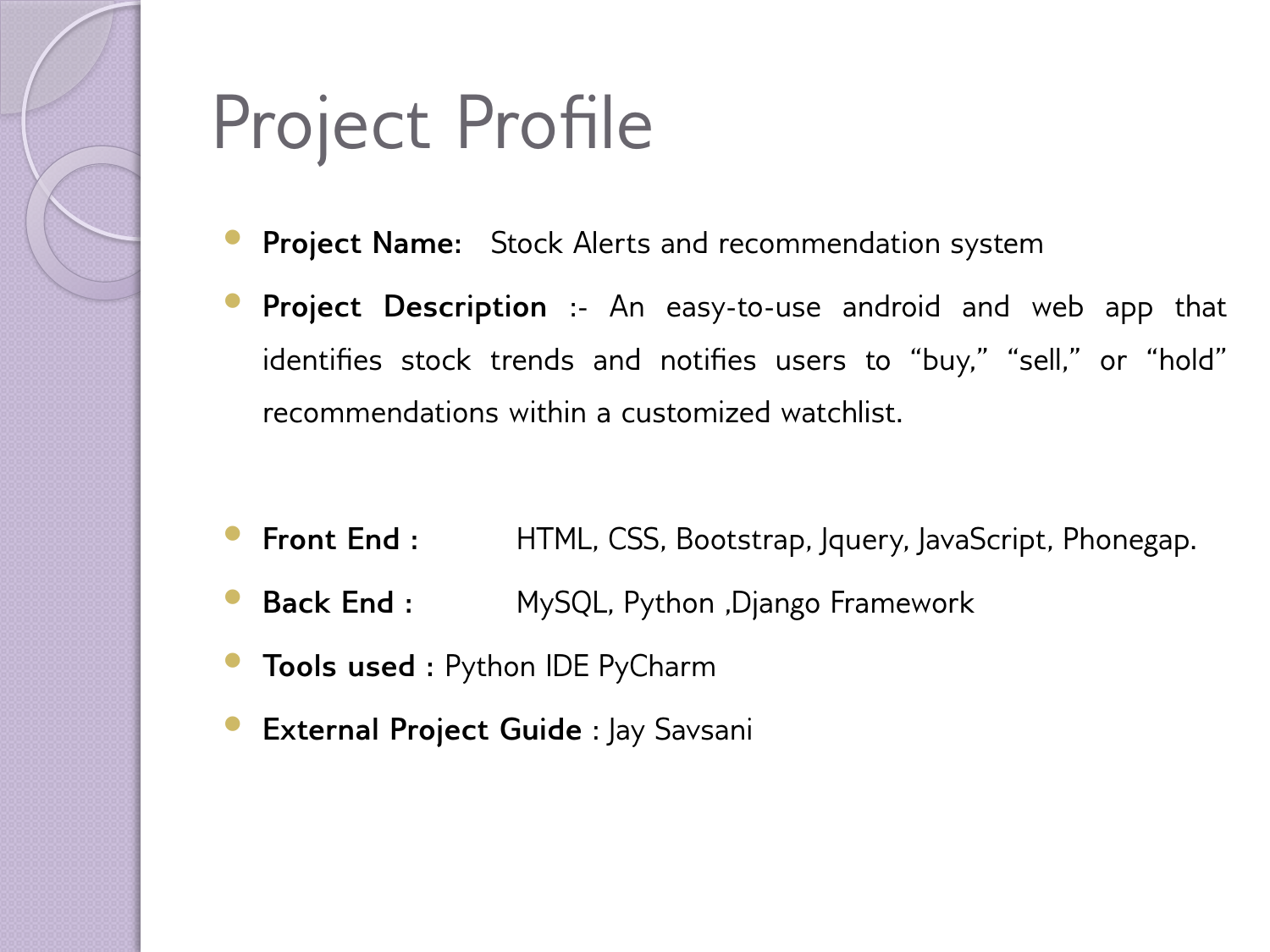

# Project Profile
Project Name:   Stock Alerts and recommendation system
Project Description :- An easy-to-use android and web app that identifies stock trends and notifies users to “buy,” “sell,” or “hold” recommendations within a customized watchlist.

Front End :	HTML, CSS, Bootstrap, Jquery, JavaScript, Phonegap.
Back End :	MySQL, Python ,Django Framework
Tools used : Python IDE PyCharm
External Project Guide : Jay Savsani